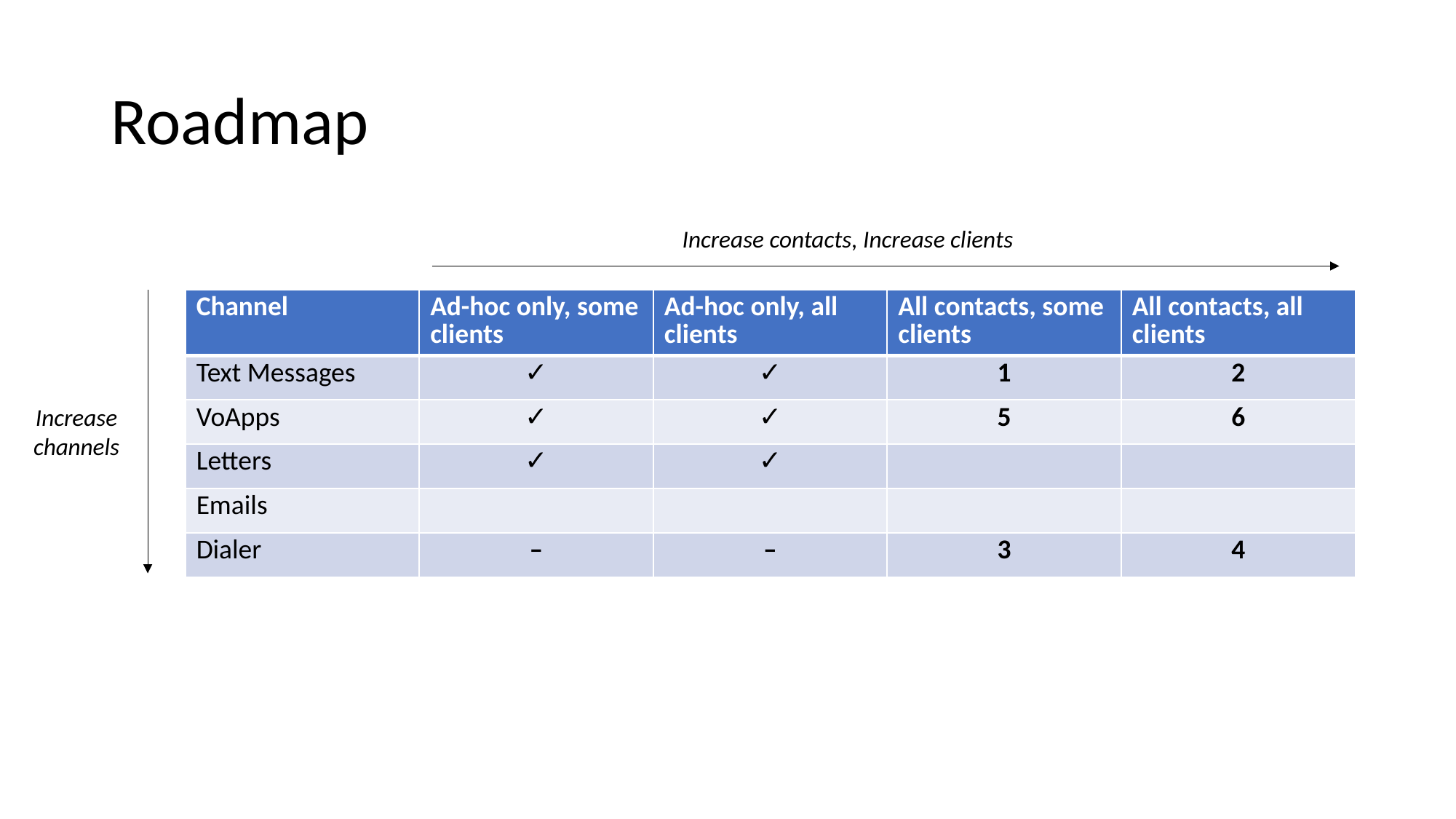

# Roadmap
Increase contacts, Increase clients
| Channel | Ad-hoc only, some clients | Ad-hoc only, all clients | All contacts, some clients | All contacts, all clients |
| --- | --- | --- | --- | --- |
| Text Messages |  |  |  |  |
| VoApps |  |  |  |  |
| Letters |  |  |  |  |
| Emails |  |  |  |  |
| Dialer |  |  |  |  |
| Channel | Ad-hoc only, some clients | Ad-hoc only, all clients | All contacts, some clients | All contacts, all clients |
| --- | --- | --- | --- | --- |
| Text Messages | ✓ | ✓ | 1 | 2 |
| VoApps | ✓ | ✓ | 5 | 6 |
| Letters | ✓ | ✓ |  |  |
| Emails |  |  |  |  |
| Dialer | – | – | 3 | 4 |
Increase channels